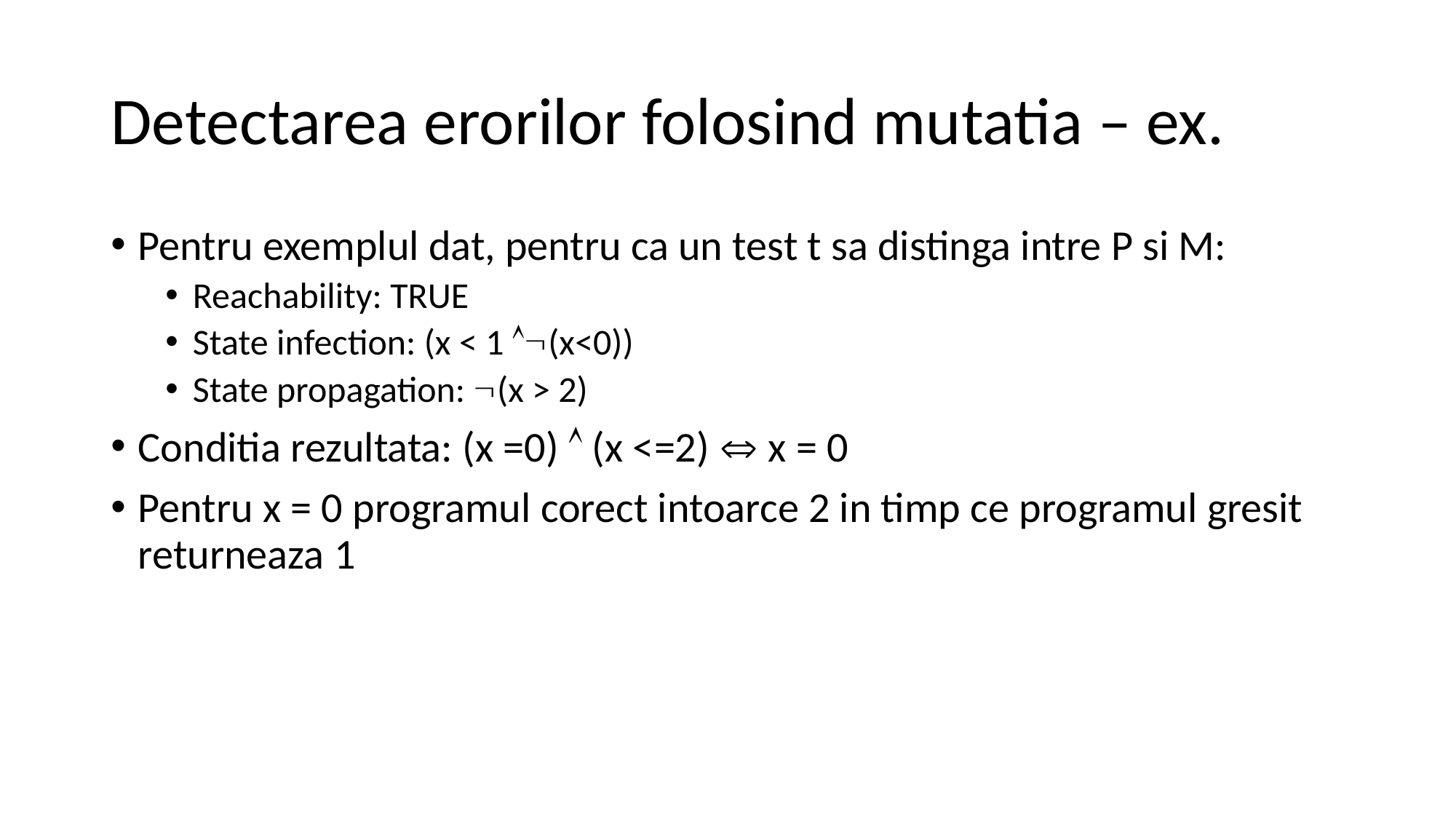

# Detectarea erorilor folosind mutatia – ex.
Pentru exemplul dat, pentru ca un test t sa distinga intre P si M:
Reachability: TRUE
State infection: (x < 1 ∧¬(x<0))
State propagation: ¬(x > 2)
Conditia rezultata: (x =0) ∧ (x <=2) ⇔ x = 0
Pentru x = 0 programul corect intoarce 2 in timp ce programul gresit returneaza 1